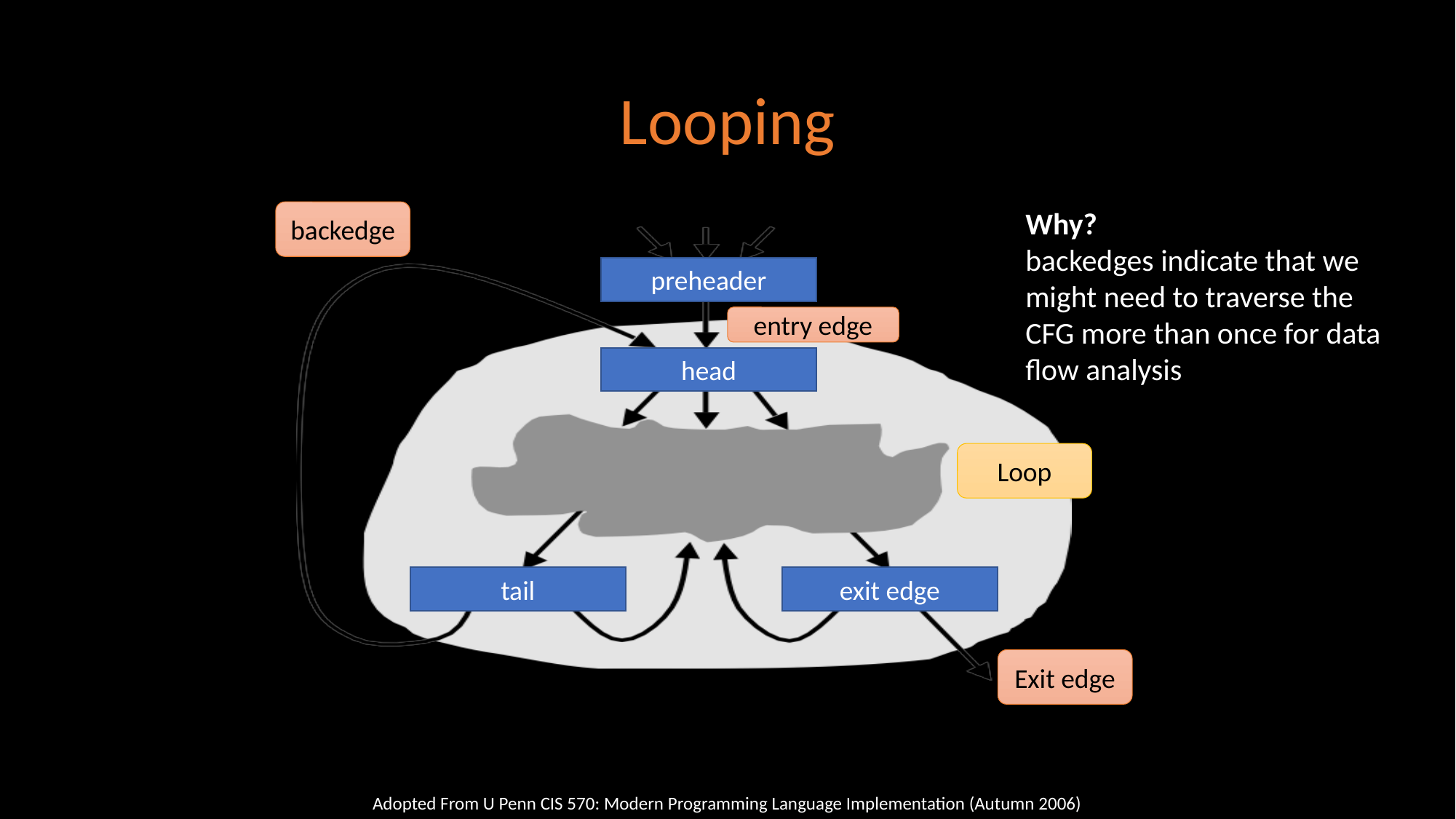

# Looping
Why?
backedges indicate that we might need to traverse the CFG more than once for data flow analysis
backedge

preheader
entry edge
head
Loop
tail
exit edge
Exit edge

Adopted From U Penn CIS 570: Modern Programming Language Implementation (Autumn 2006)